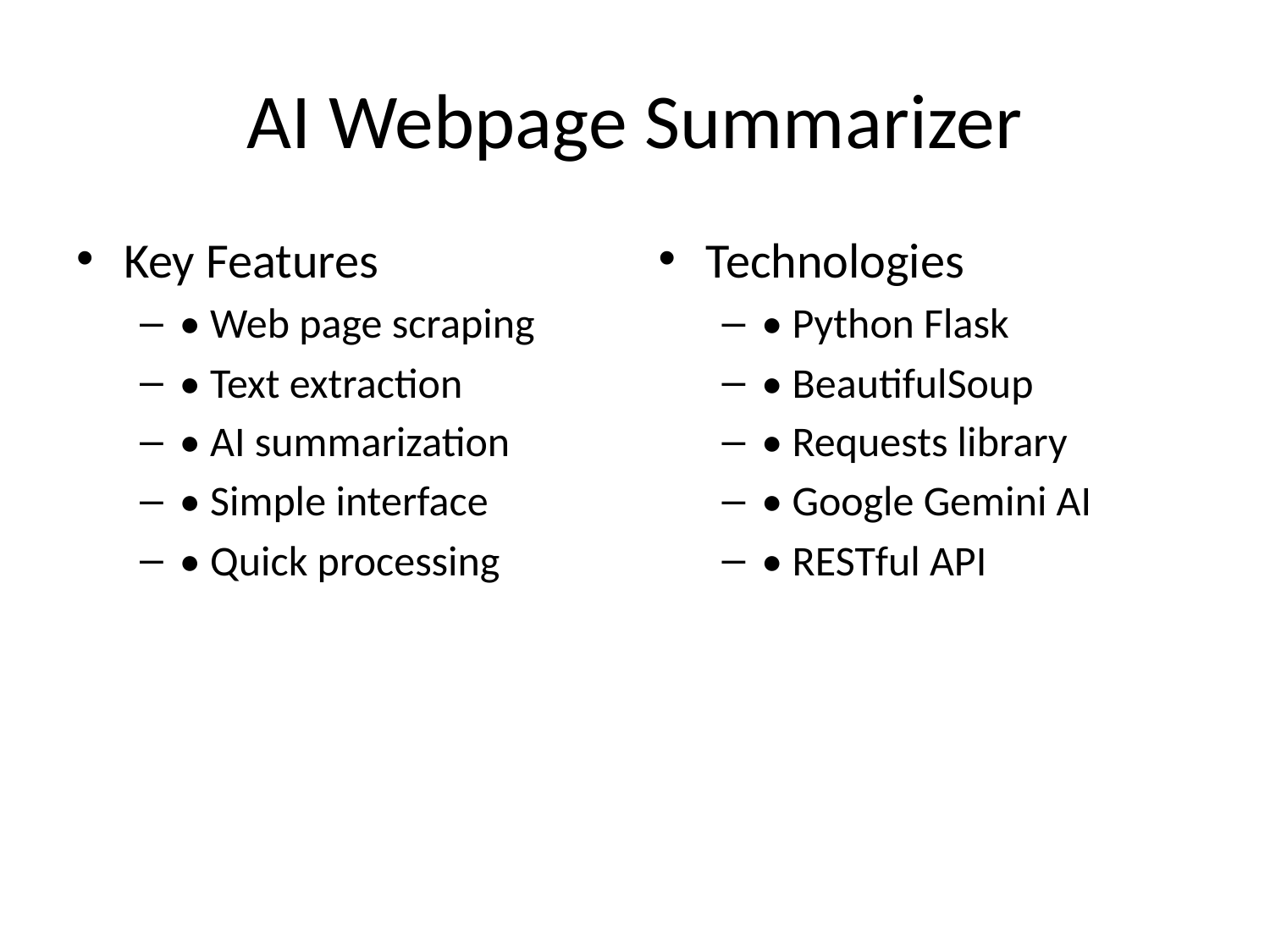

# AI Webpage Summarizer
Key Features
• Web page scraping
• Text extraction
• AI summarization
• Simple interface
• Quick processing
Technologies
• Python Flask
• BeautifulSoup
• Requests library
• Google Gemini AI
• RESTful API